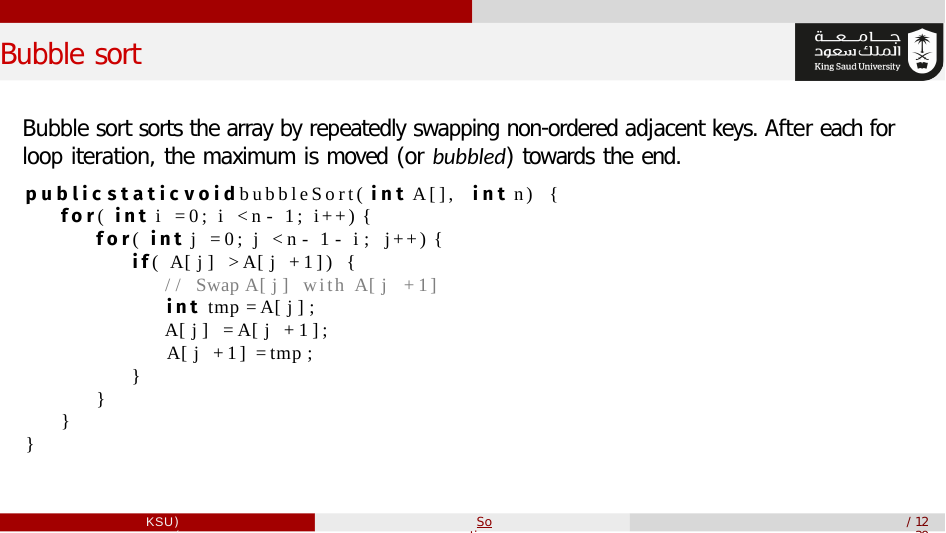

# Bubble sort
Bubble sort sorts the array by repeatedly swapping non-ordered adjacent keys. After each for  loop iteration, the maximum is moved (or bubbled) towards the end.
p u b l i c s t a t i c v o i d bubbleSort( i n t A[], i n t n) {
f o r ( i n t  i = 0; i < n - 1; i++) {
f o r ( i n t  j = 0; j < n - 1 - i; j++) {
i f ( A[ j] > A[ j + 1]) {
// Swap A[ j] with A[ j + 1]
i n t tmp = A[ j];  A[ j] = A[ j + 1];
A[ j + 1] = tmp ;
}
}
}
}

(KSU)
Sorting
12 / 39